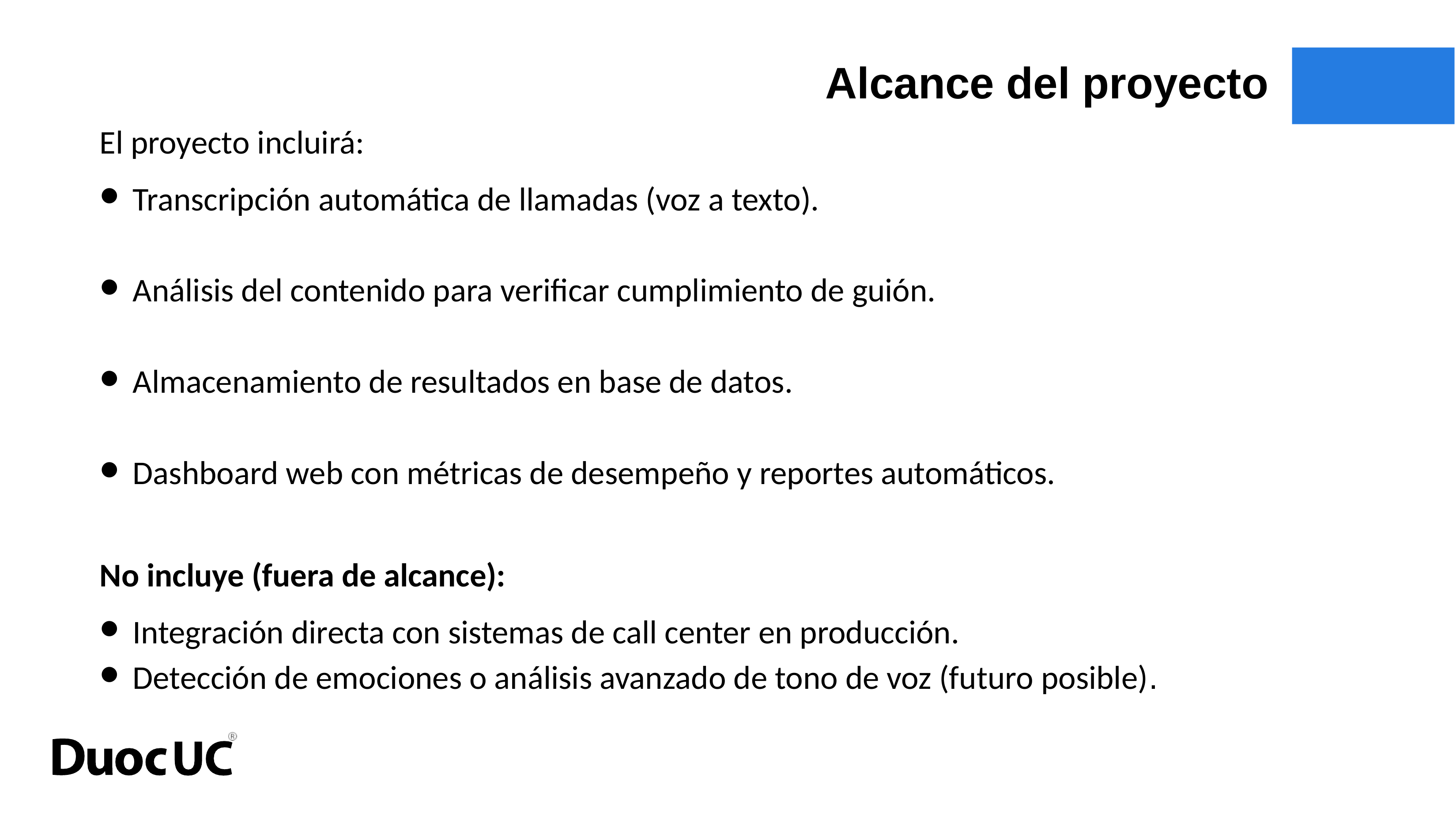

Alcance del proyecto
El proyecto incluirá:
Transcripción automática de llamadas (voz a texto).
Análisis del contenido para verificar cumplimiento de guión.
Almacenamiento de resultados en base de datos.
Dashboard web con métricas de desempeño y reportes automáticos.
No incluye (fuera de alcance):
Integración directa con sistemas de call center en producción.
Detección de emociones o análisis avanzado de tono de voz (futuro posible).